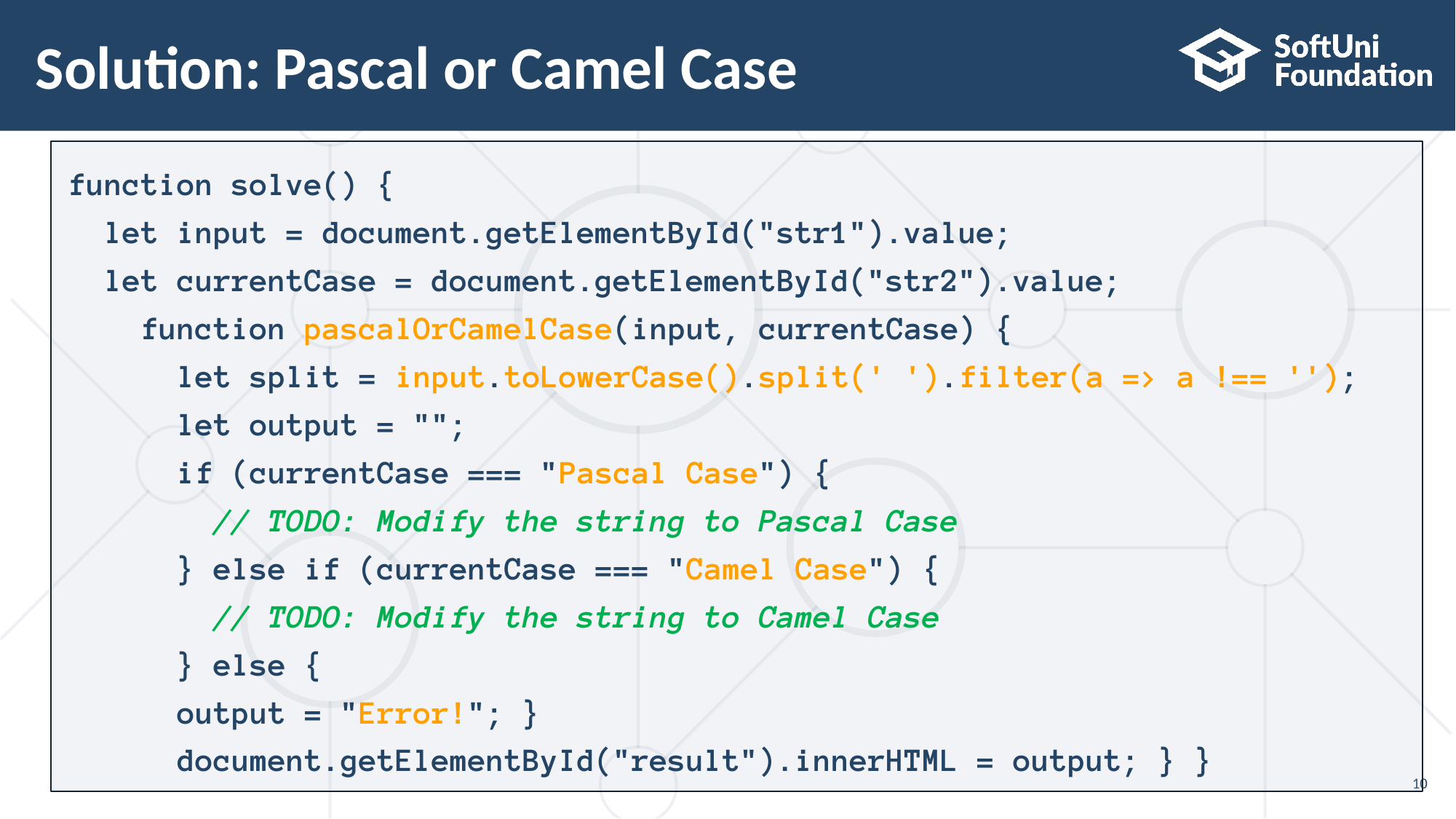

# Solution: Pascal or Camel Case
function solve() {
  let input = document.getElementById("str1").value;
  let currentCase = document.getElementById("str2").value;
    function pascalOrCamelCase(input, currentCase) {
      let split = input.toLowerCase().split(' ').filter(a => a !== '');
      let output = "";
      if (currentCase === "Pascal Case") {
        // TODO: Modify the string to Pascal Case
      } else if (currentCase === "Camel Case") {
        // TODO: Modify the string to Camel Case
      } else {
      output = "Error!"; }
      document.getElementById("result").innerHTML = output; } }
10